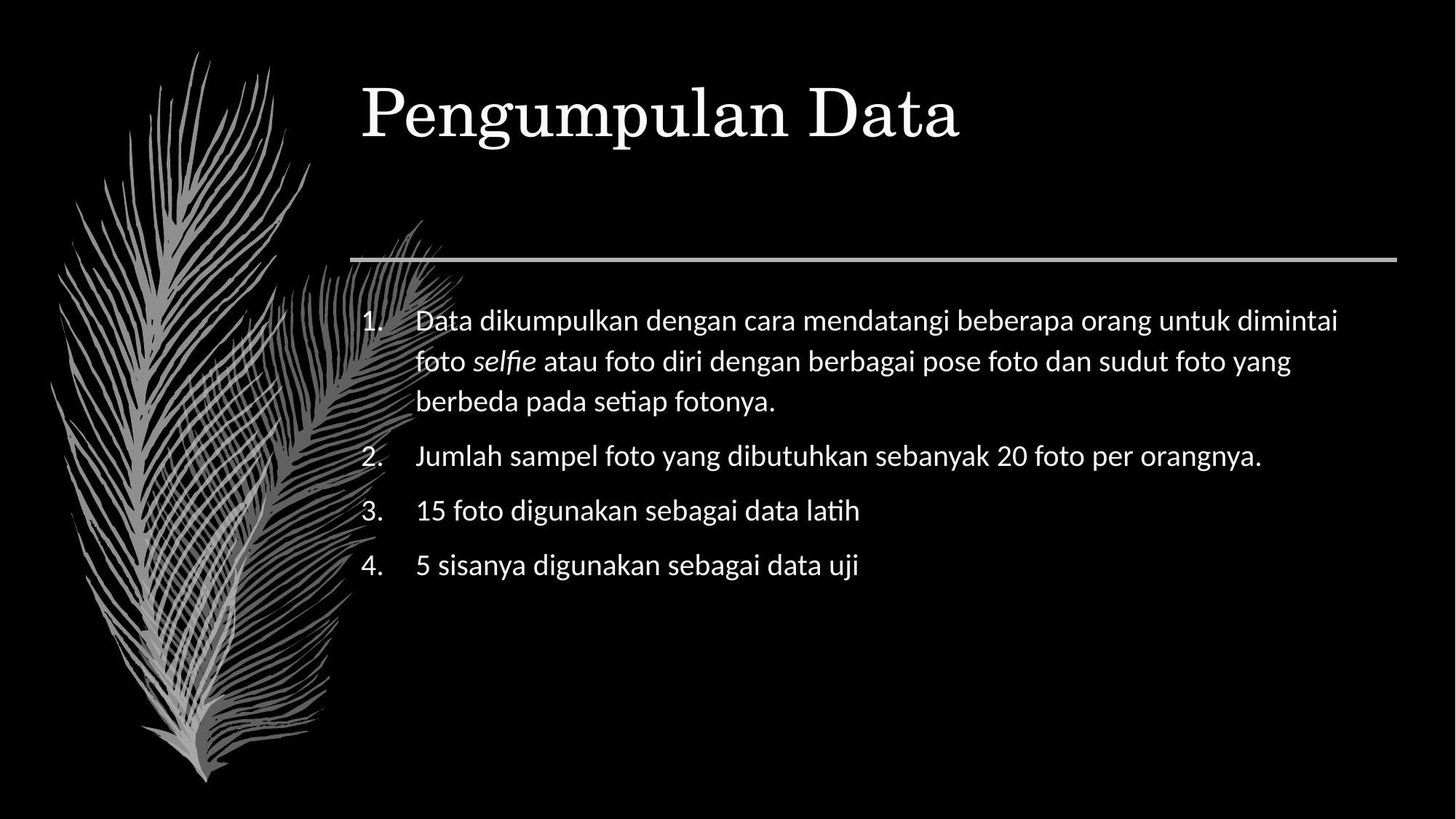

# Pengumpulan Data
Data dikumpulkan dengan cara mendatangi beberapa orang untuk dimintai foto selfie atau foto diri dengan berbagai pose foto dan sudut foto yang berbeda pada setiap fotonya.
Jumlah sampel foto yang dibutuhkan sebanyak 20 foto per orangnya.
15 foto digunakan sebagai data latih
5 sisanya digunakan sebagai data uji